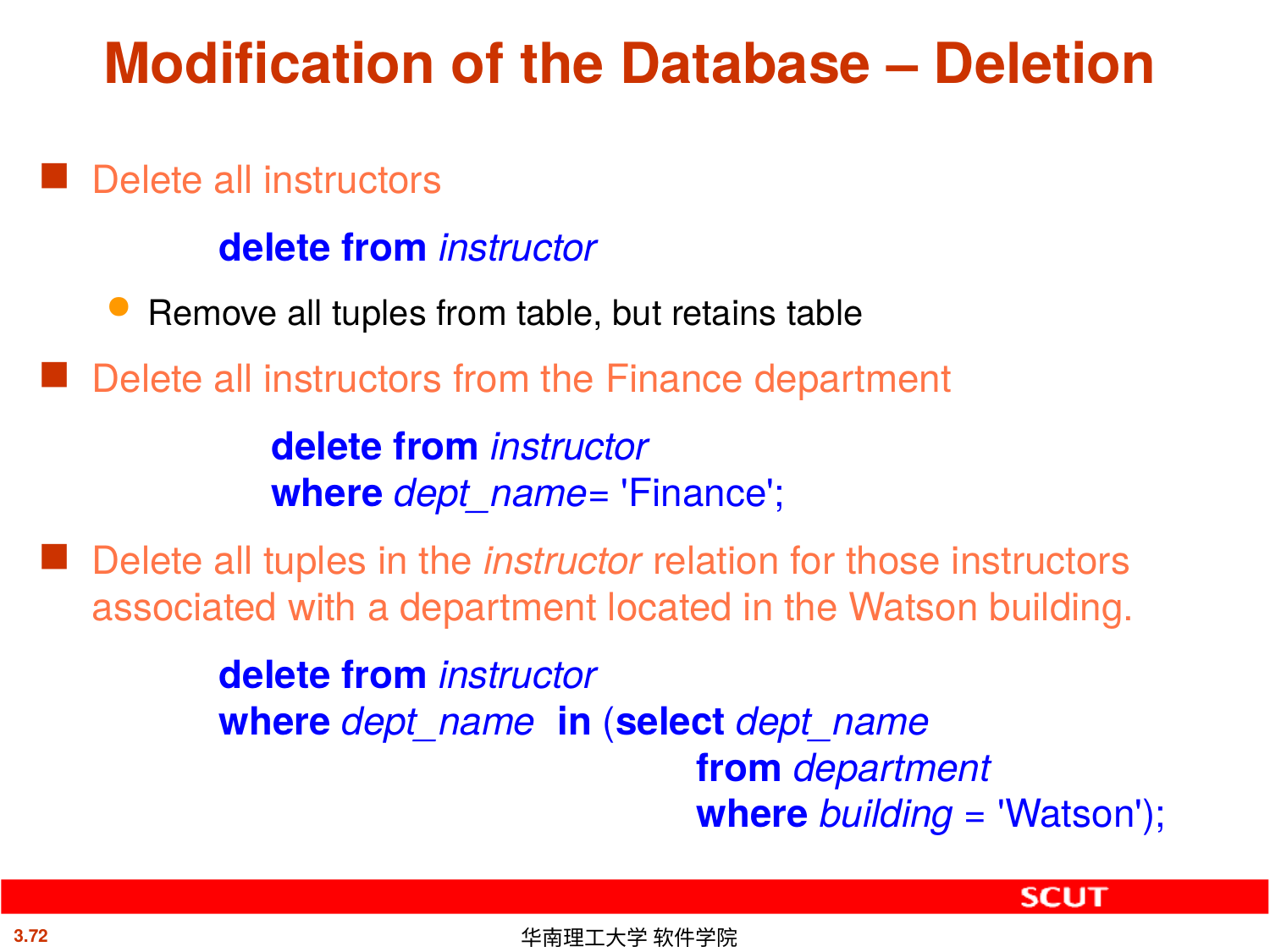

# Modification of the Database – Deletion
Delete all instructors
		delete from instructor
Remove all tuples from table, but retains table
Delete all instructors from the Finance department
                     delete from instructor
                     where dept_name= 'Finance';
Delete all tuples in the instructor relation for those instructors associated with a department located in the Watson building.
		delete from instructor
	where dept_name  in (select dept_name
                                                        from department
                                                        where building = 'Watson');